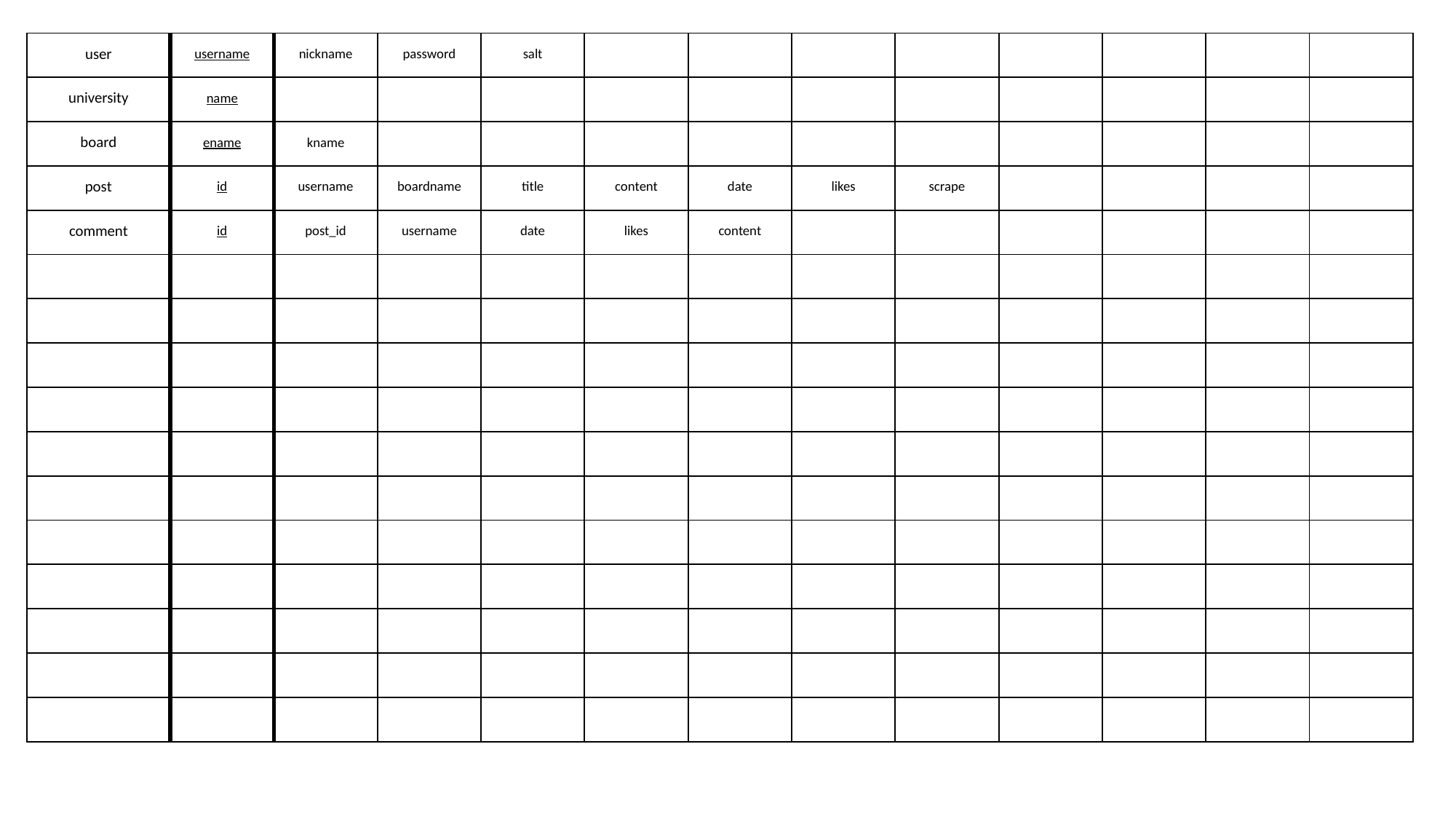

| user | username | nickname | password | salt |  |  |  |  |  |  |  |  |
| --- | --- | --- | --- | --- | --- | --- | --- | --- | --- | --- | --- | --- |
| university | name |  |  |  |  |  |  |  |  |  |  |  |
| board | ename | kname |  |  |  |  |  |  |  |  |  |  |
| post | id | username | boardname | title | content | date | likes | scrape |  |  |  |  |
| comment | id | post\_id | username | date | likes | content |  |  |  |  |  |  |
|  |  |  |  |  |  |  |  |  |  |  |  |  |
|  |  |  |  |  |  |  |  |  |  |  |  |  |
|  |  |  |  |  |  |  |  |  |  |  |  |  |
|  |  |  |  |  |  |  |  |  |  |  |  |  |
|  |  |  |  |  |  |  |  |  |  |  |  |  |
|  |  |  |  |  |  |  |  |  |  |  |  |  |
|  |  |  |  |  |  |  |  |  |  |  |  |  |
|  |  |  |  |  |  |  |  |  |  |  |  |  |
|  |  |  |  |  |  |  |  |  |  |  |  |  |
|  |  |  |  |  |  |  |  |  |  |  |  |  |
|  |  |  |  |  |  |  |  |  |  |  |  |  |